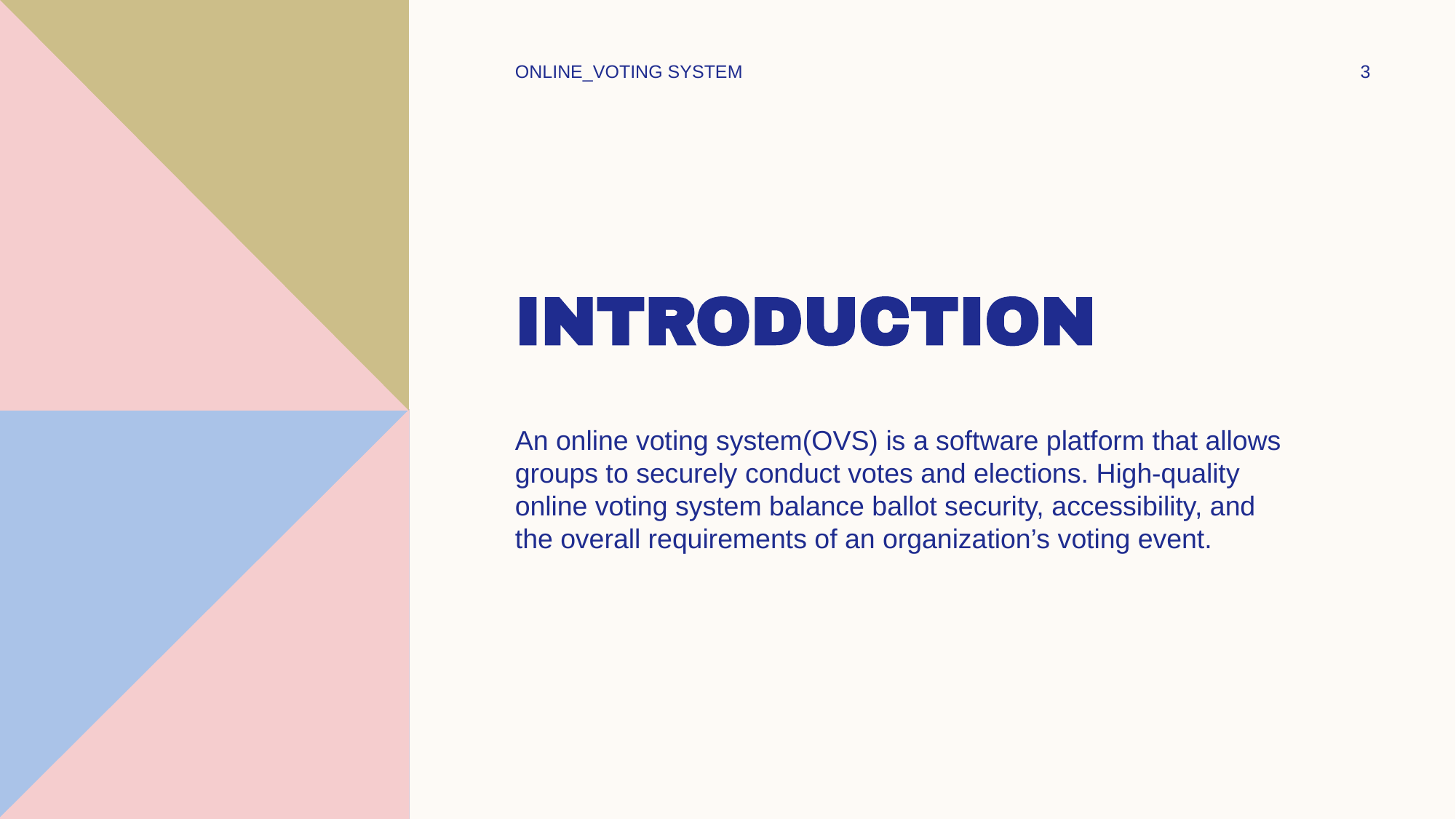

ONLINE_VOTING SYSTEM
3
# Introduction

An online voting system(OVS) is a software platform that allows groups to securely conduct votes and elections. High-quality online voting system balance ballot security, accessibility, and the overall requirements of an organization’s voting event.